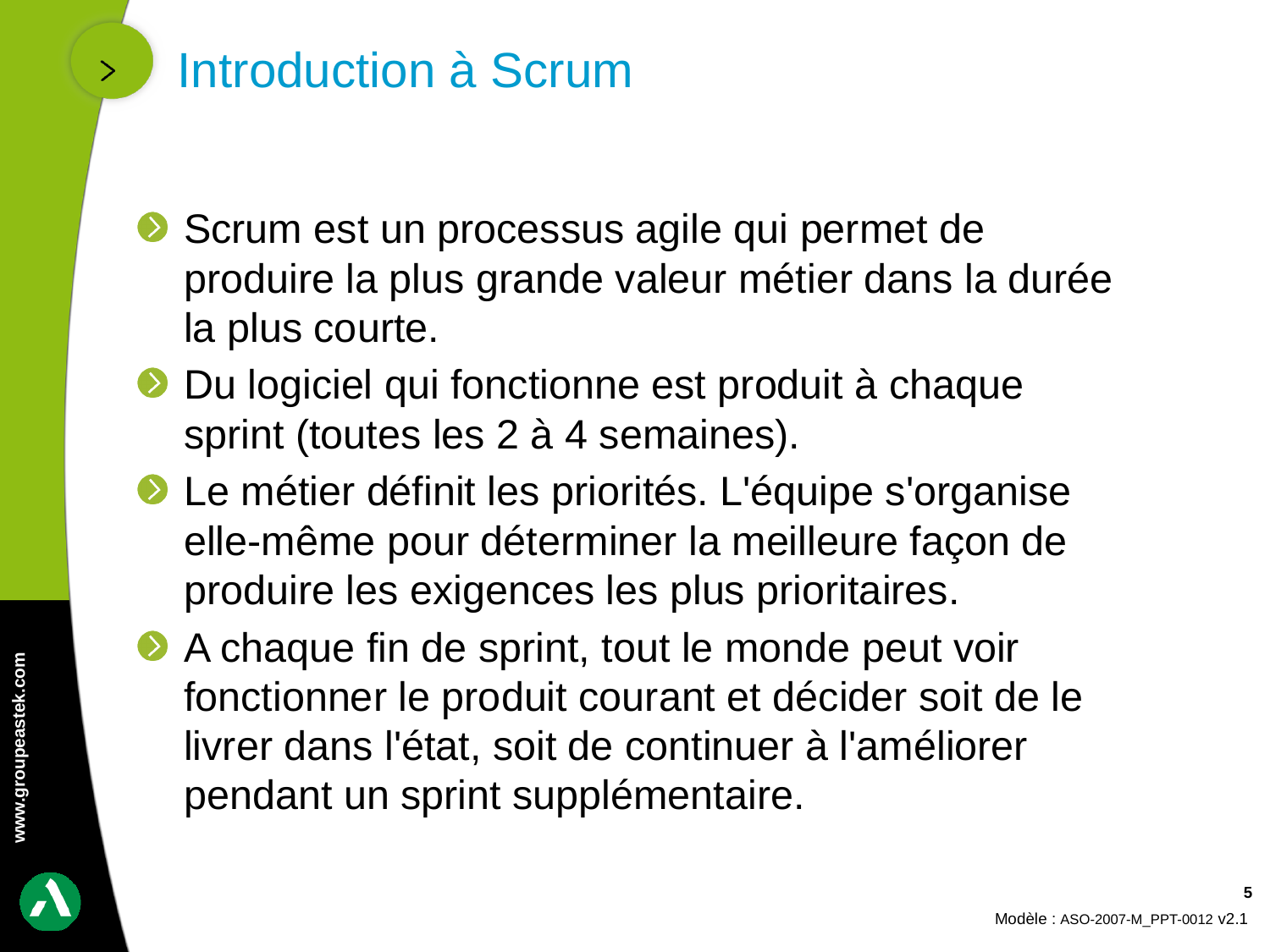

# Introduction à Scrum
Scrum est un processus agile qui permet de produire la plus grande valeur métier dans la durée la plus courte.
Du logiciel qui fonctionne est produit à chaque sprint (toutes les 2 à 4 semaines).
Le métier définit les priorités. L'équipe s'organise elle-même pour déterminer la meilleure façon de produire les exigences les plus prioritaires.
A chaque fin de sprint, tout le monde peut voir fonctionner le produit courant et décider soit de le livrer dans l'état, soit de continuer à l'améliorer pendant un sprint supplémentaire.

5